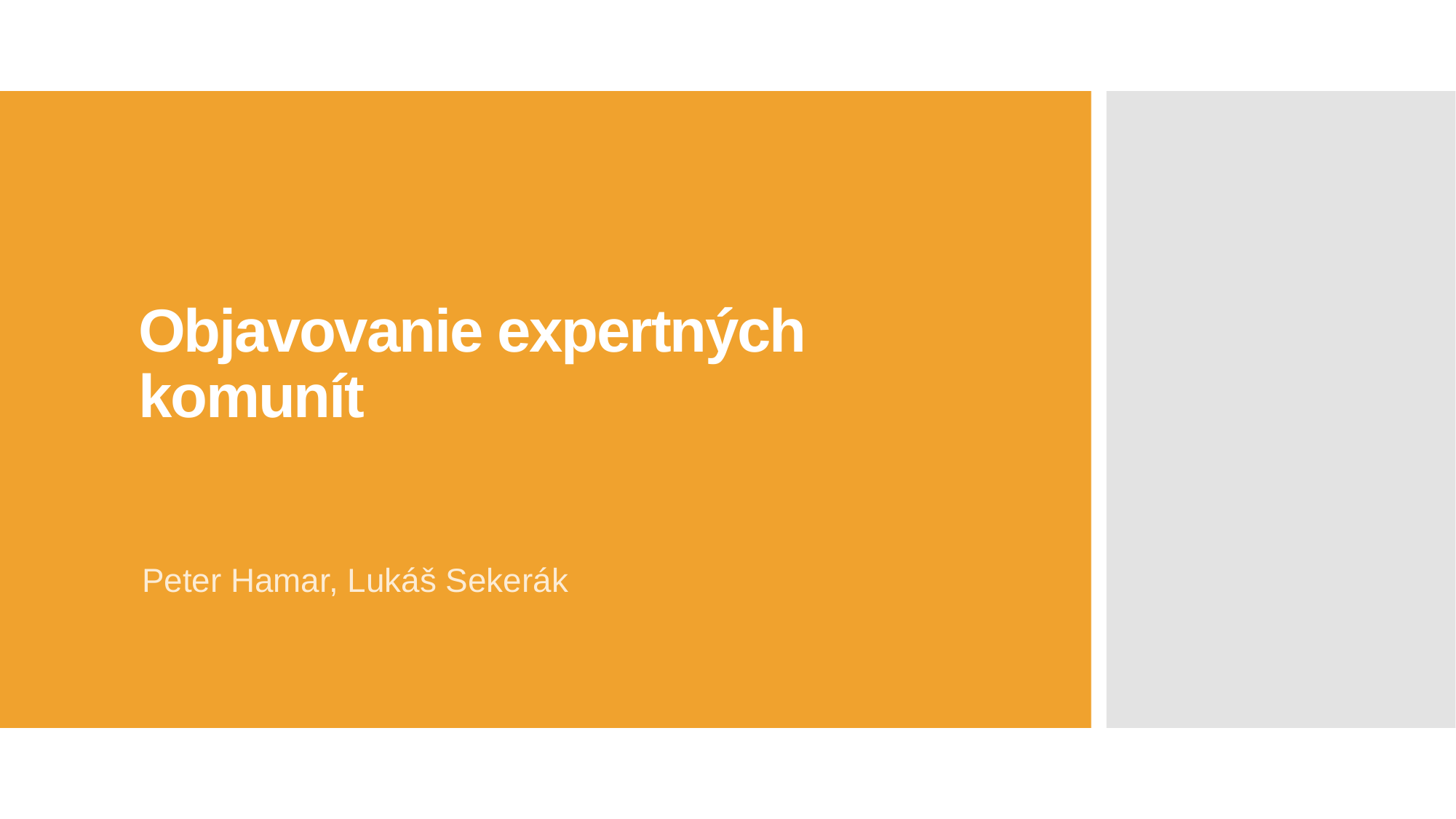

# Objavovanie expertných komunít
Peter Hamar, Lukáš Sekerák